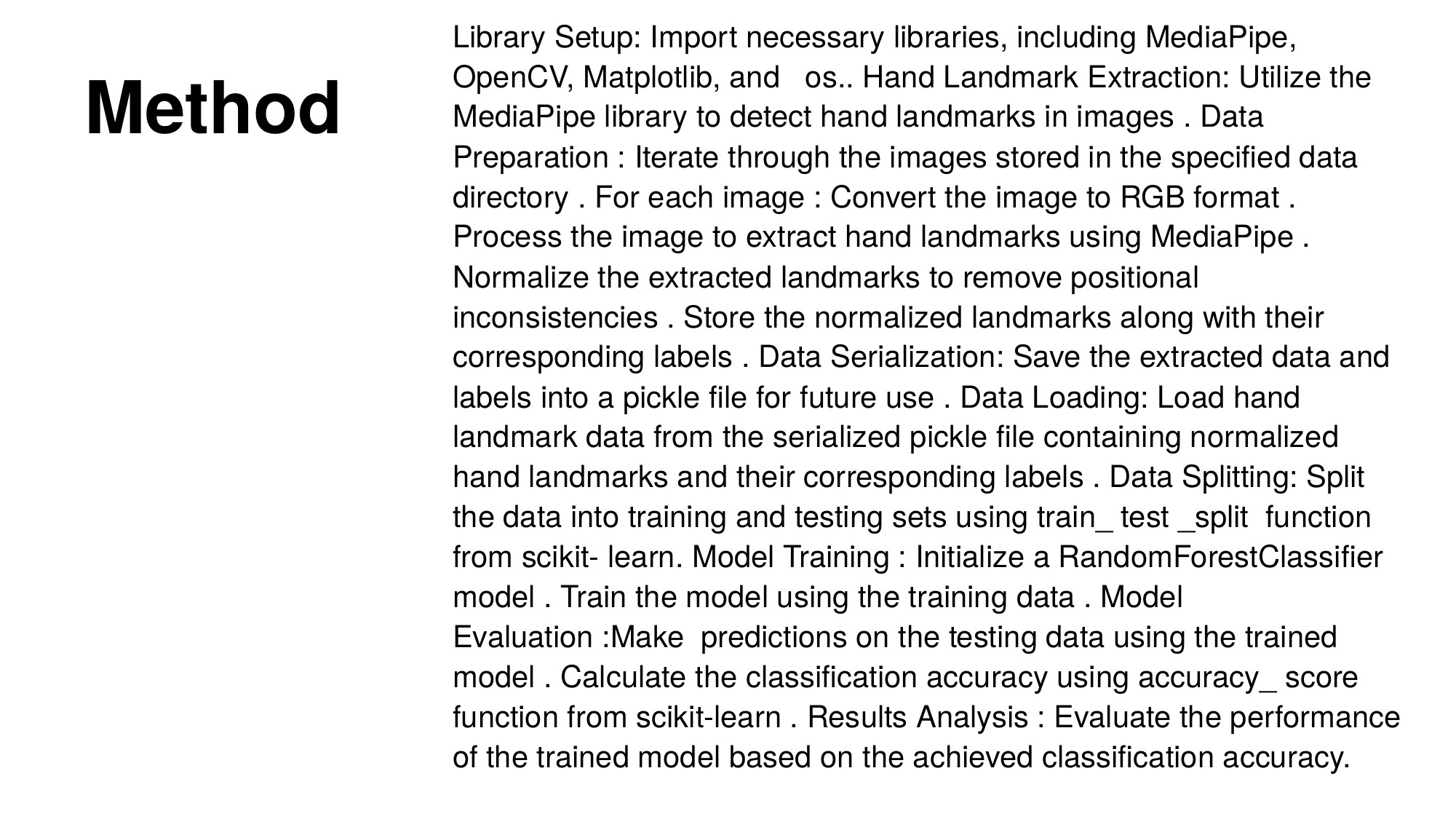

Library Setup: Import necessary libraries, including MediaPipe, OpenCV, Matplotlib, and   os.. Hand Landmark Extraction: Utilize the MediaPipe library to detect hand landmarks in images . Data Preparation : Iterate through the images stored in the specified data directory . For each image : Convert the image to RGB format . Process the image to extract hand landmarks using MediaPipe . Normalize the extracted landmarks to remove positional inconsistencies . Store the normalized landmarks along with their corresponding labels . Data Serialization: Save the extracted data and labels into a pickle file for future use . Data Loading: Load hand landmark data from the serialized pickle file containing normalized hand landmarks and their corresponding labels . Data Splitting: Split the data into training and testing sets using train_ test _split  function from scikit- learn. Model Training : Initialize a RandomForestClassifier model . Train the model using the training data . Model  Evaluation :Make  predictions on the testing data using the trained model . Calculate the classification accuracy using accuracy_ score function from scikit-learn . Results Analysis : Evaluate the performance of the trained model based on the achieved classification accuracy.
# Method